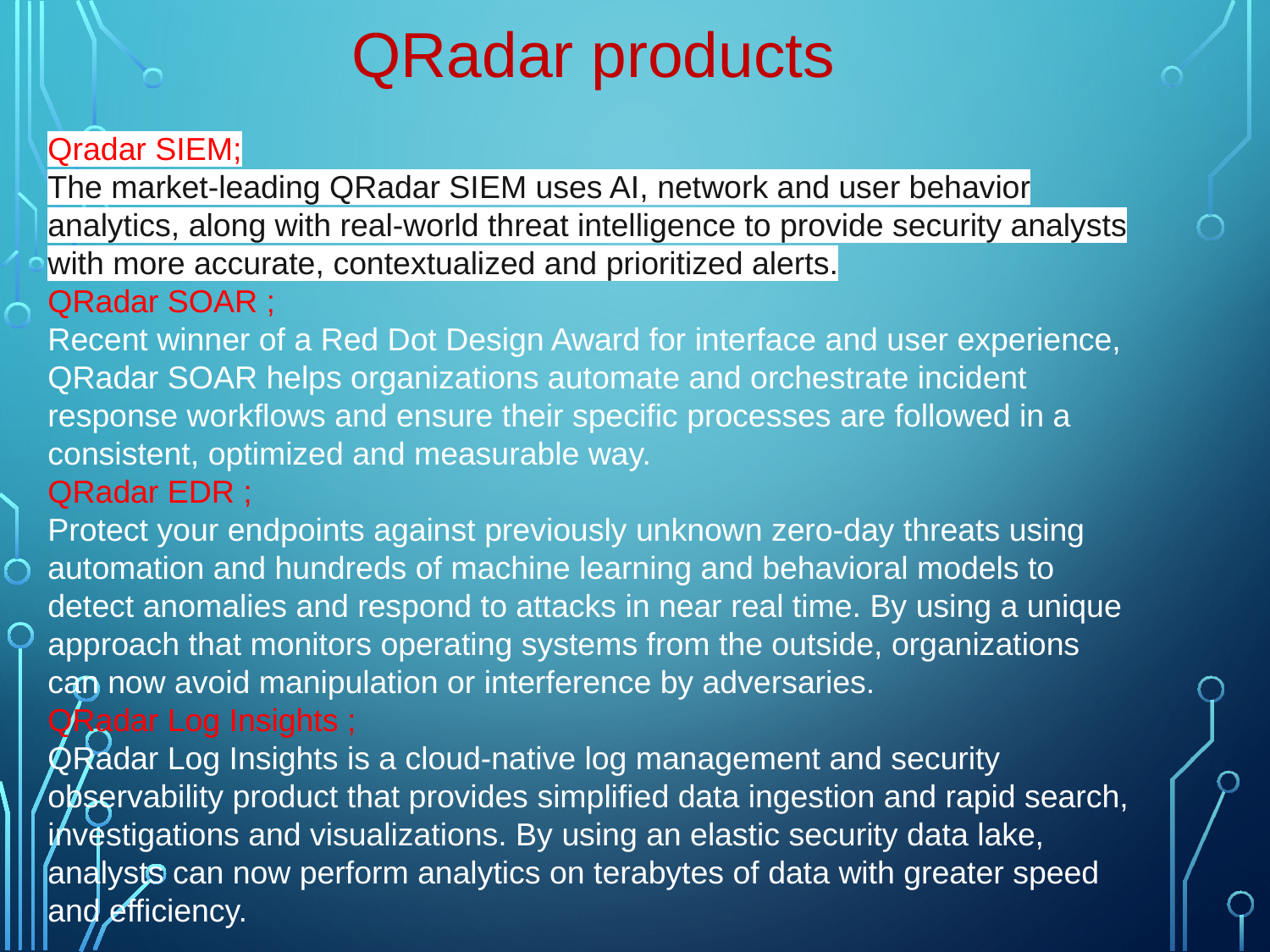

QRadar products

Qradar SIEM;
The market-leading QRadar SIEM uses AI, network and user behavior analytics, along with real-world threat intelligence to provide security analysts with more accurate, contextualized and prioritized alerts.
QRadar SOAR ;
Recent winner of a Red Dot Design Award for interface and user experience, QRadar SOAR helps organizations automate and orchestrate incident response workflows and ensure their specific processes are followed in a consistent, optimized and measurable way.
QRadar EDR ;
Protect your endpoints against previously unknown zero-day threats using automation and hundreds of machine learning and behavioral models to detect anomalies and respond to attacks in near real time. By using a unique approach that monitors operating systems from the outside, organizations can now avoid manipulation or interference by adversaries.
QRadar Log Insights ;
QRadar Log Insights is a cloud-native log management and security observability product that provides simplified data ingestion and rapid search, investigations and visualizations. By using an elastic security data lake, analysts can now perform analytics on terabytes of data with greater speed and efficiency.